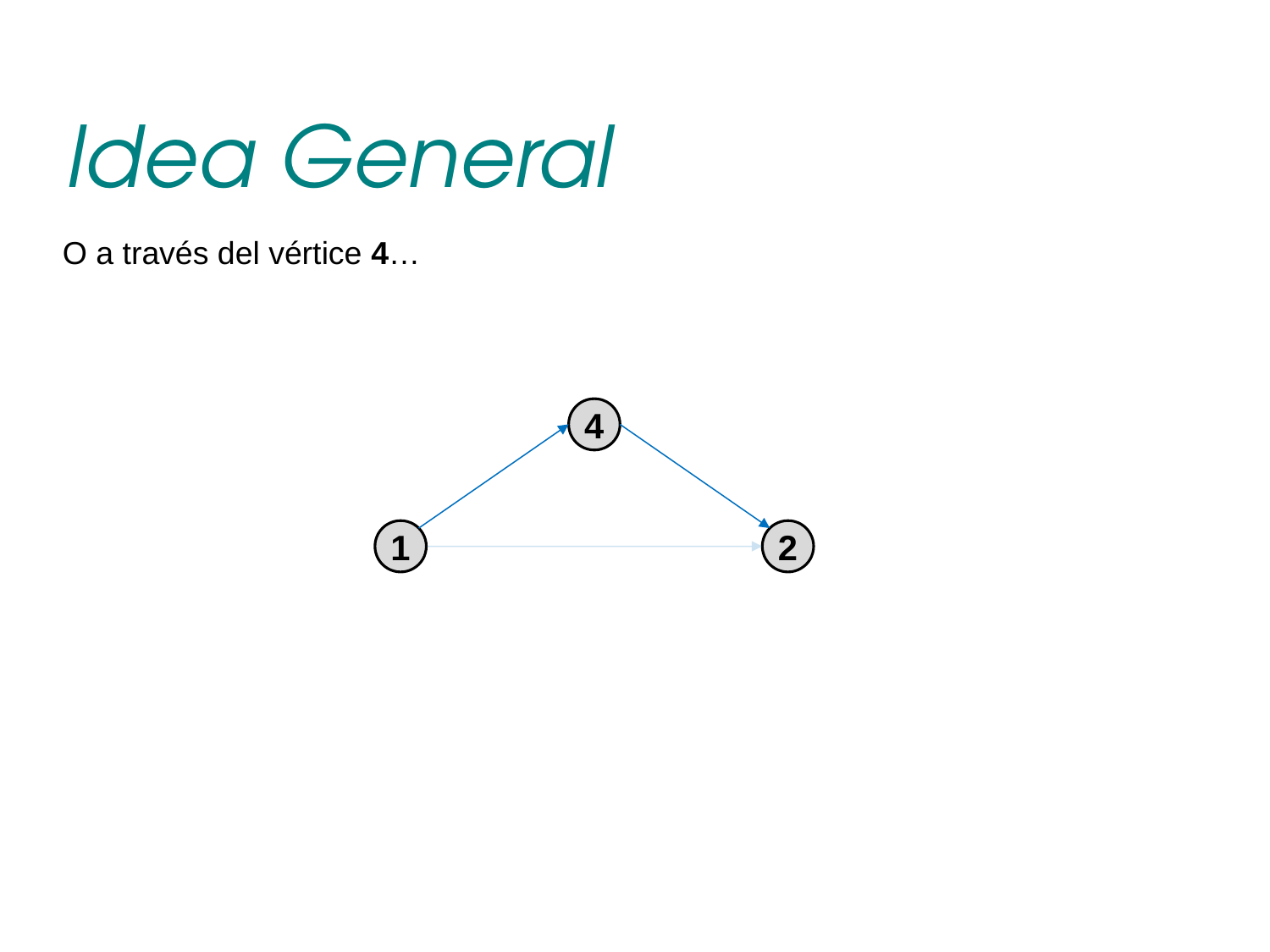

# Idea General
O a través del vértice 4…
4
1
2